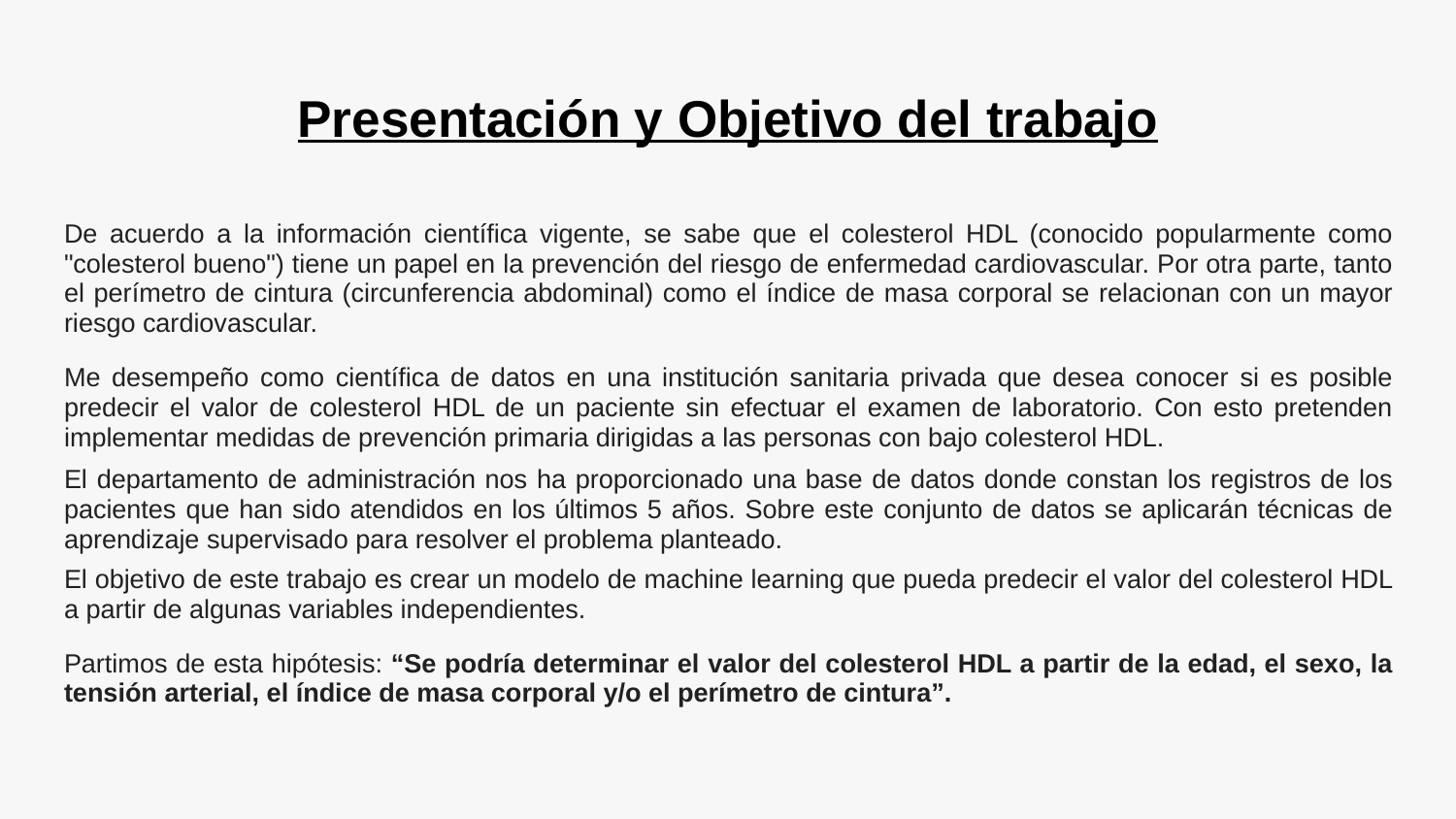

# Presentación y Objetivo del trabajo
De acuerdo a la información científica vigente, se sabe que el colesterol HDL (conocido popularmente como "colesterol bueno") tiene un papel en la prevención del riesgo de enfermedad cardiovascular. Por otra parte, tanto el perímetro de cintura (circunferencia abdominal) como el índice de masa corporal se relacionan con un mayor riesgo cardiovascular.
Me desempeño como científica de datos en una institución sanitaria privada que desea conocer si es posible predecir el valor de colesterol HDL de un paciente sin efectuar el examen de laboratorio. Con esto pretenden implementar medidas de prevención primaria dirigidas a las personas con bajo colesterol HDL.
El departamento de administración nos ha proporcionado una base de datos donde constan los registros de los pacientes que han sido atendidos en los últimos 5 años. Sobre este conjunto de datos se aplicarán técnicas de aprendizaje supervisado para resolver el problema planteado.
El objetivo de este trabajo es crear un modelo de machine learning que pueda predecir el valor del colesterol HDL a partir de algunas variables independientes.
Partimos de esta hipótesis: “Se podría determinar el valor del colesterol HDL a partir de la edad, el sexo, la tensión arterial, el índice de masa corporal y/o el perímetro de cintura”.